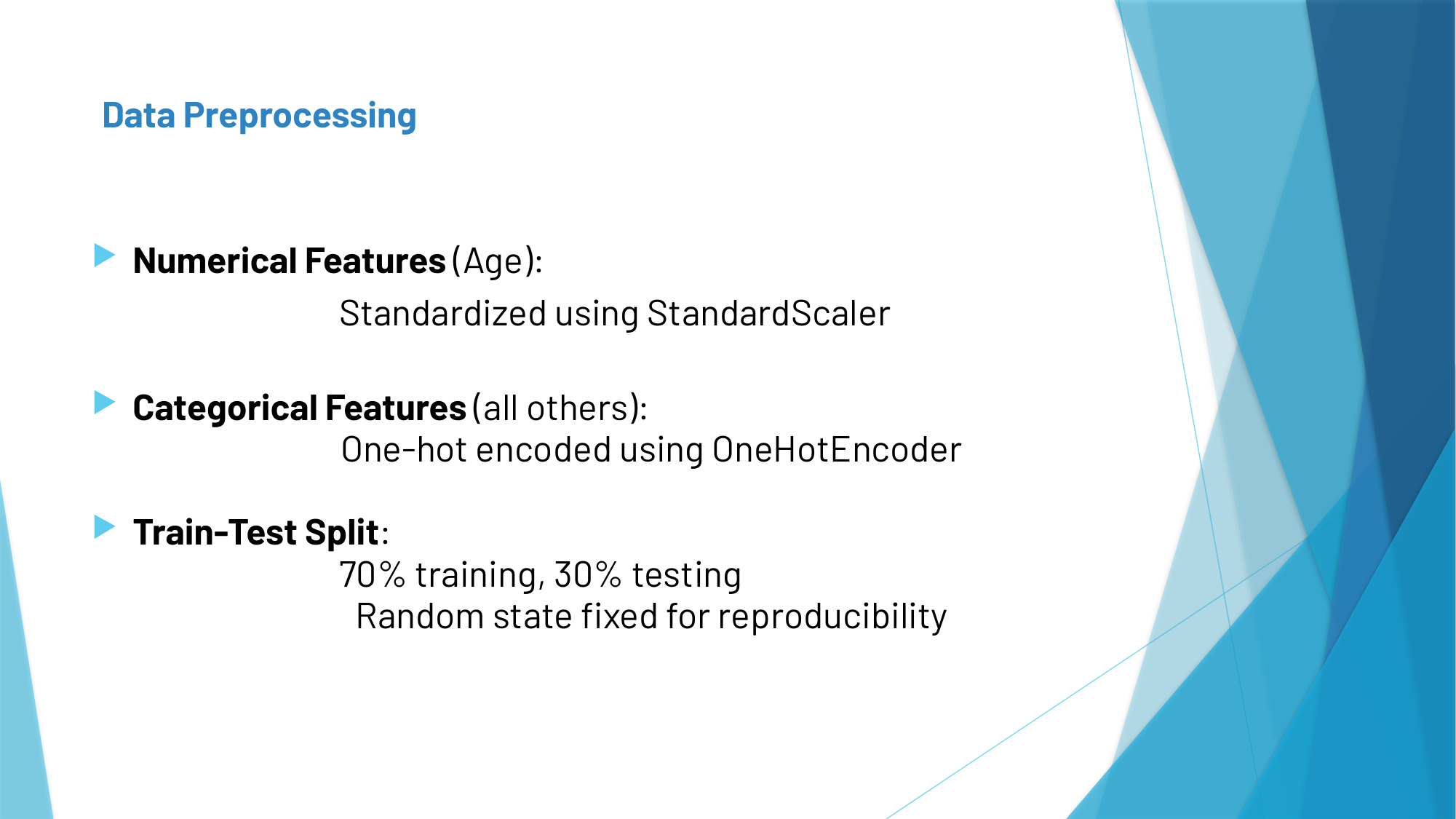

# Data Preprocessing
Numerical Features (Age):
                                  Standardized using StandardScaler

Categorical Features (all others):
One-hot encoded using OneHotEncoder

Train-Test Split:
                                  70% training, 30% testing
Random state fixed for reproducibility